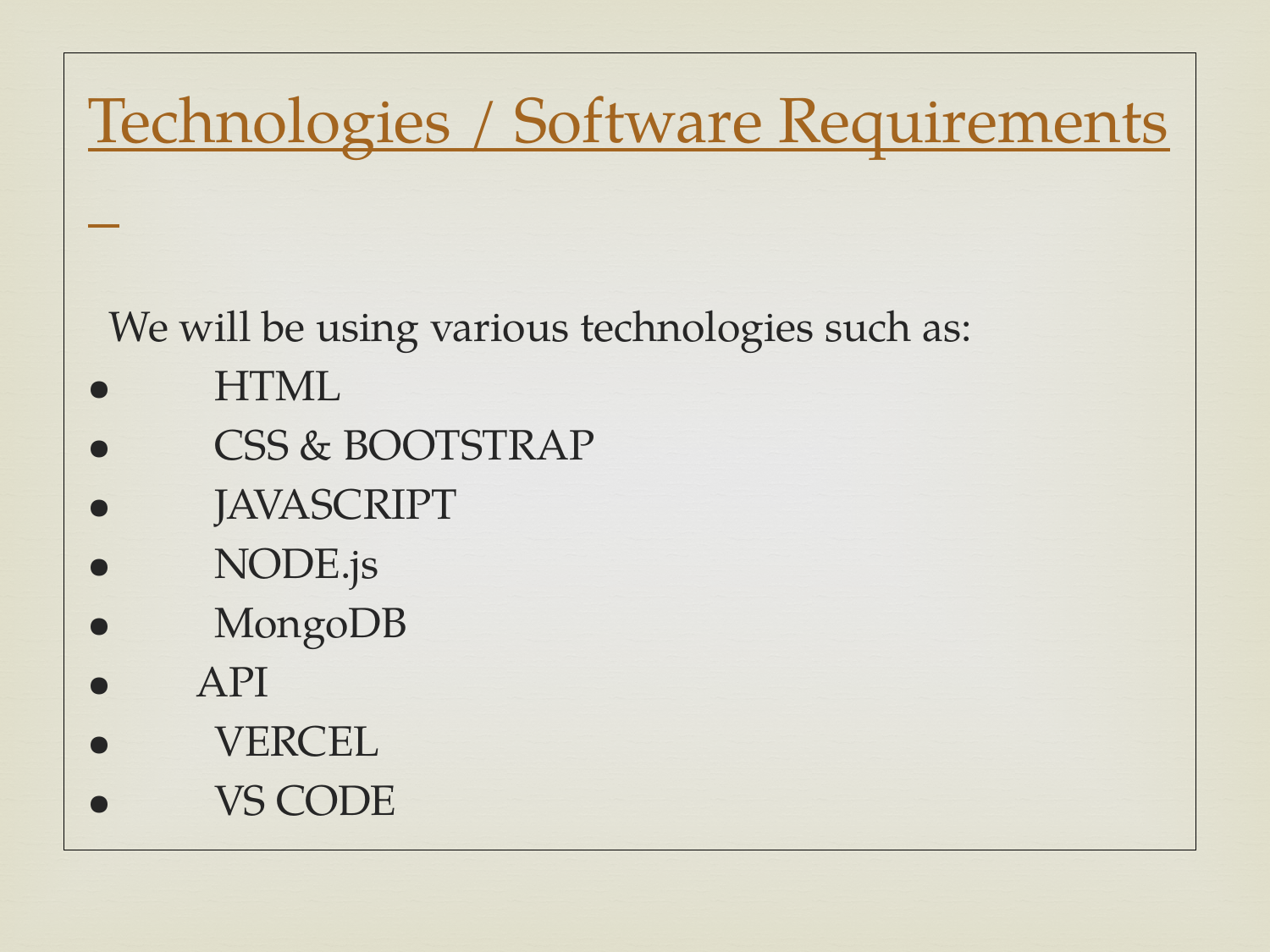

Technologies / Software Requirements

  We will be using various technologies such as:
•	HTML
•	CSS & BOOTSTRAP
•	JAVASCRIPT
•	NODE.js
•	MongoDB
•        API
•	VERCEL
•	VS CODE